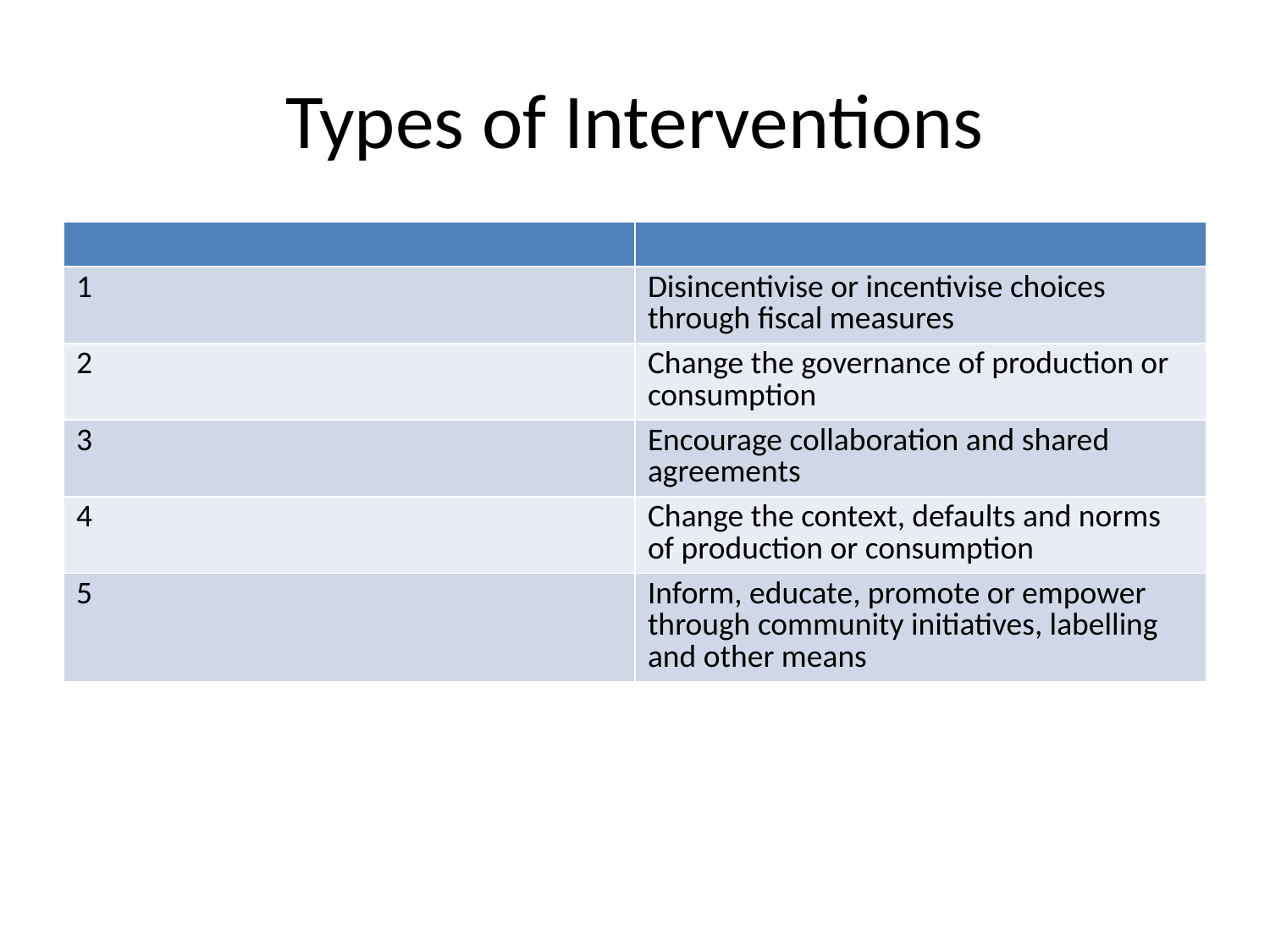

# Types of Interventions
|  |  |
| --- | --- |
| 1 | Disincentivise or incentivise choices through fiscal measures |
| 2 | Change the governance of production or consumption |
| 3 | Encourage collaboration and shared agreements |
| 4 | Change the context, defaults and norms of production or consumption |
| 5 | Inform, educate, promote or empower through community initiatives, labelling and other means |